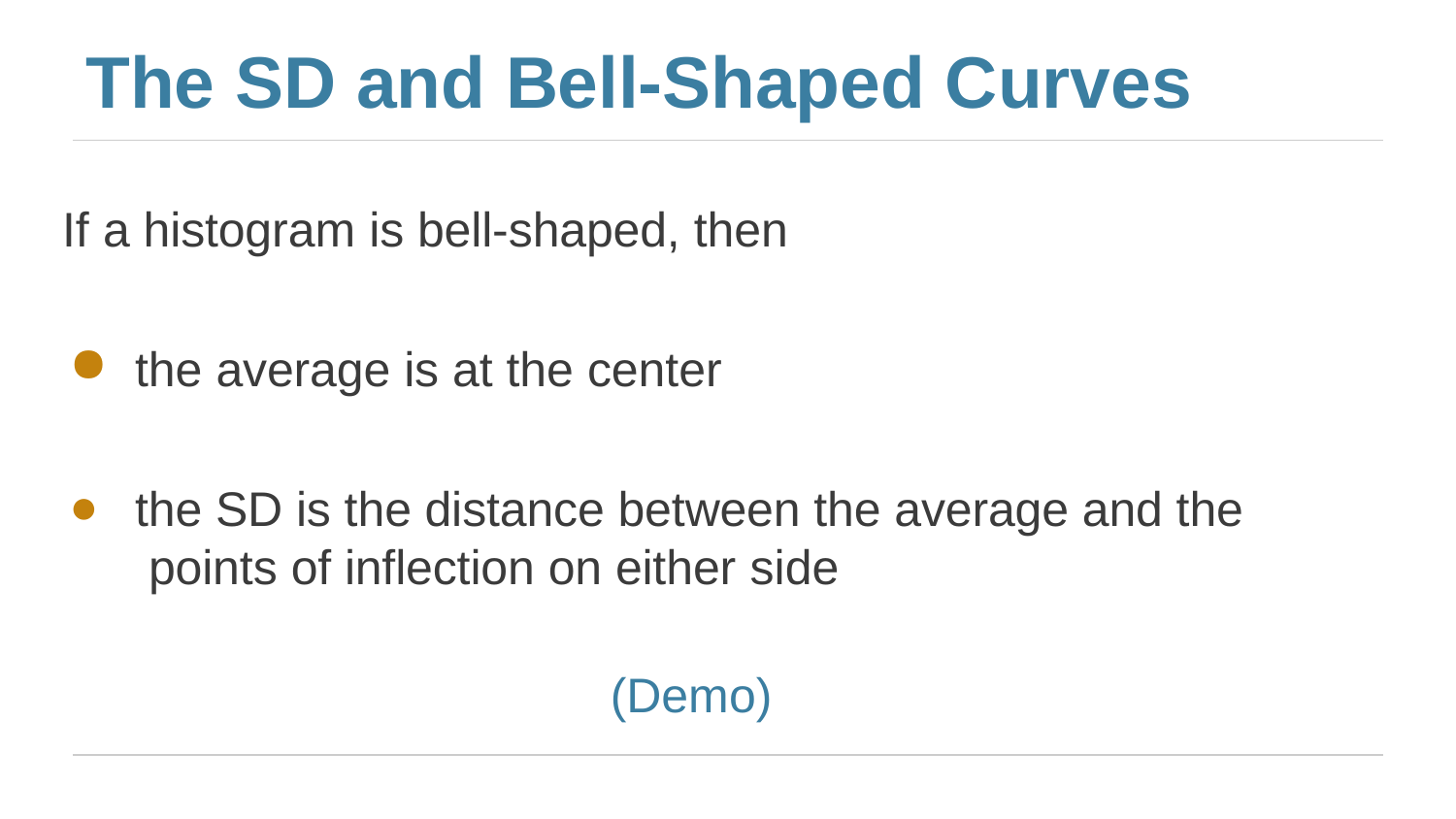

# The SD and Bell-Shaped Curves
If a histogram is bell-shaped, then

the average is at the center

the SD is the distance between the average and the  points of inflection on either side

(Demo)